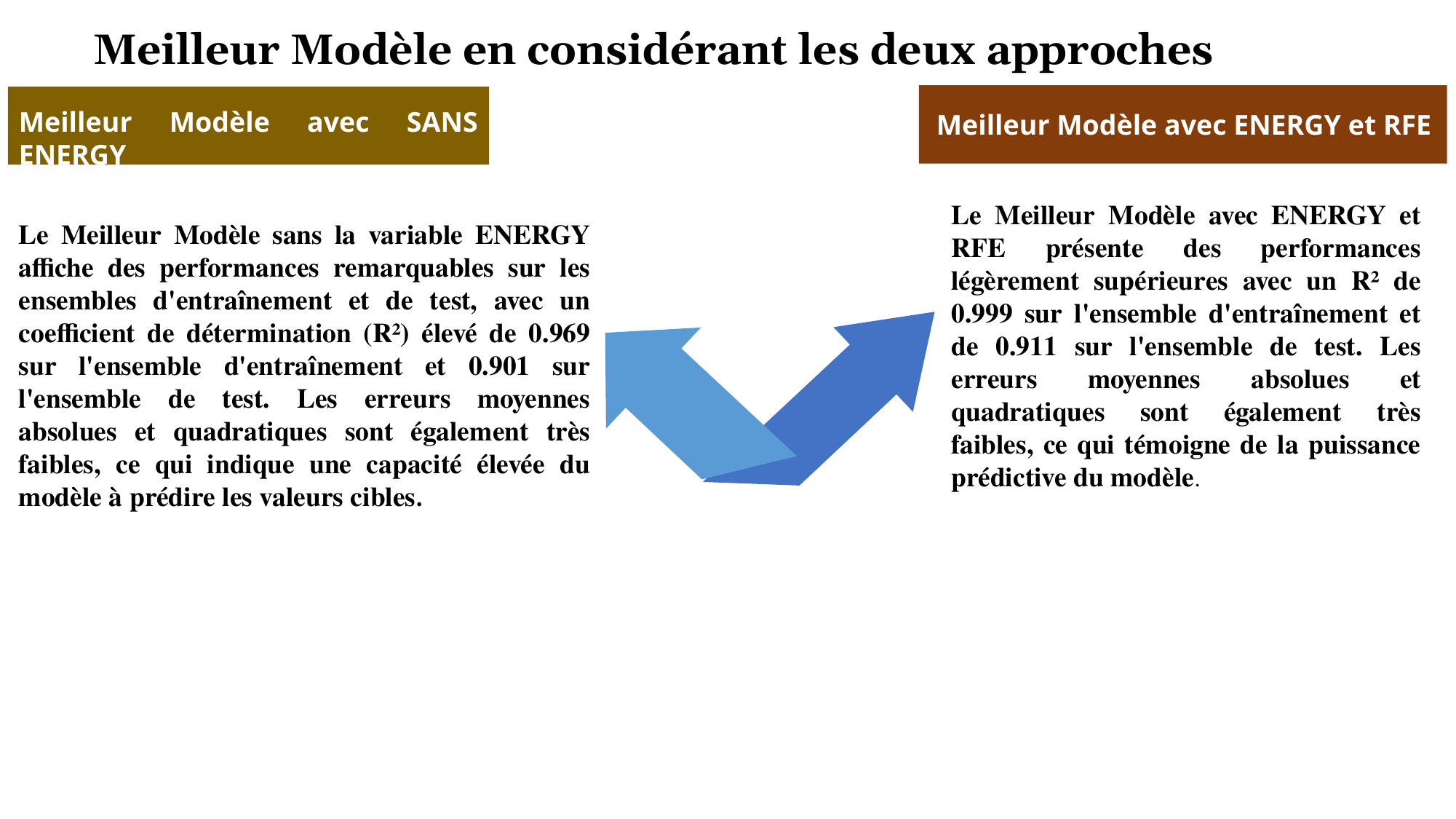

Meilleur Modèle en considérant les deux approches

Meilleur Modèle avec SANS ENERGY
Meilleur Modèle avec ENERGY et RFE
Le Meilleur Modèle avec ENERGY et RFE présente des performances légèrement supérieures avec un R² de 0.999 sur l'ensemble d'entraînement et de 0.911 sur l'ensemble de test. Les erreurs moyennes absolues et quadratiques sont également très faibles, ce qui témoigne de la puissance prédictive du modèle.
Le Meilleur Modèle sans la variable ENERGY affiche des performances remarquables sur les ensembles d'entraînement et de test, avec un coefficient de détermination (R²) élevé de 0.969 sur l'ensemble d'entraînement et 0.901 sur l'ensemble de test. Les erreurs moyennes absolues et quadratiques sont également très faibles, ce qui indique une capacité élevée du modèle à prédire les valeurs cibles.